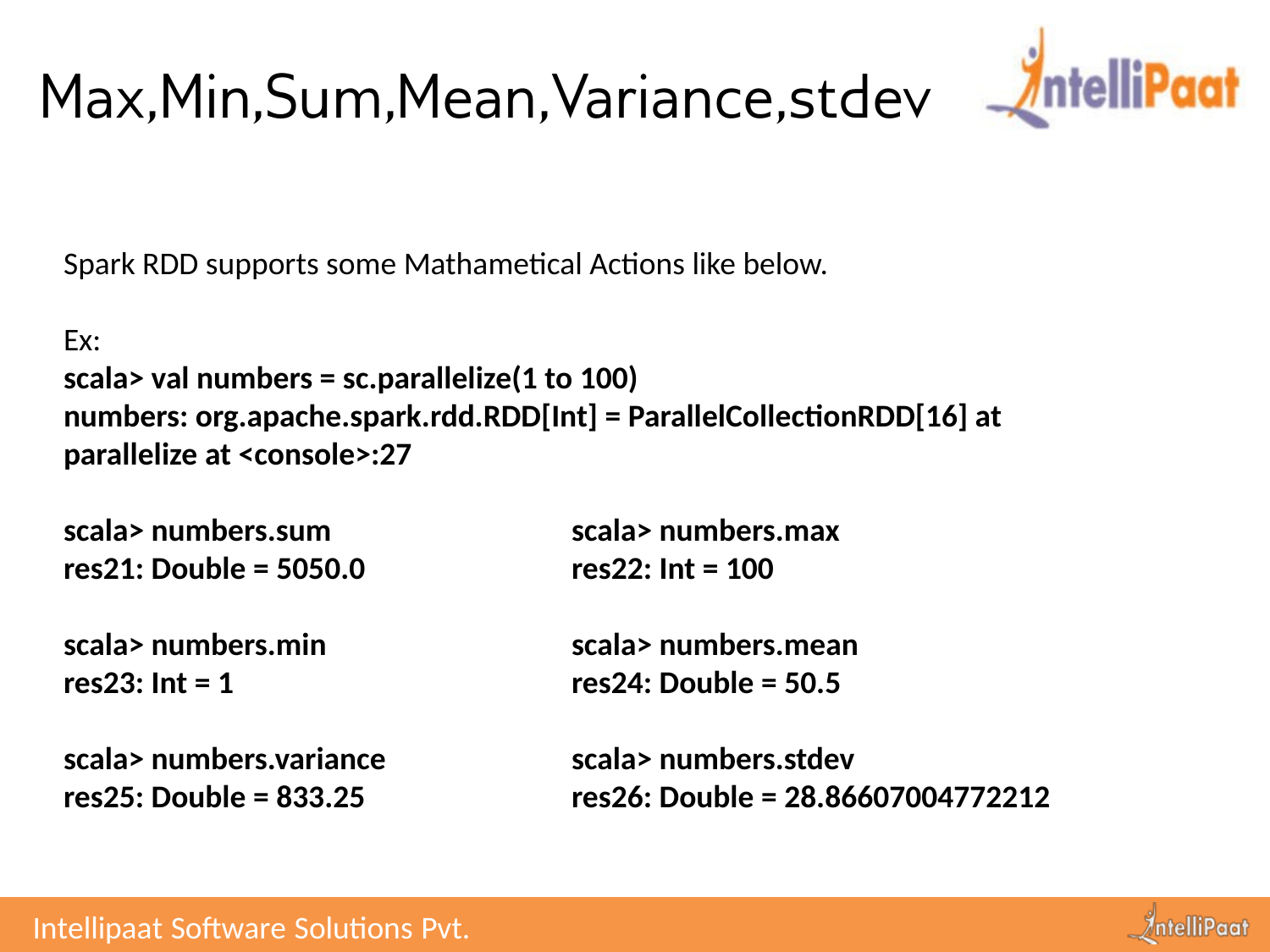

# Max,Min,Sum,Mean,Variance,stdev
Spark RDD supports some Mathametical Actions like below.

Ex:
scala> val numbers = sc.parallelize(1 to 100)
numbers: org.apache.spark.rdd.RDD[Int] = ParallelCollectionRDD[16] at parallelize at <console>:27

scala> numbers.sum		scala> numbers.max
res21: Double = 5050.0		res22: Int = 100

scala> numbers.min		scala> numbers.mean
res23: Int = 1			res24: Double = 50.5

scala> numbers.variance		scala> numbers.stdev
res25: Double = 833.25		res26: Double = 28.86607004772212

Intellipaat Software Solutions Pvt. Ltd.